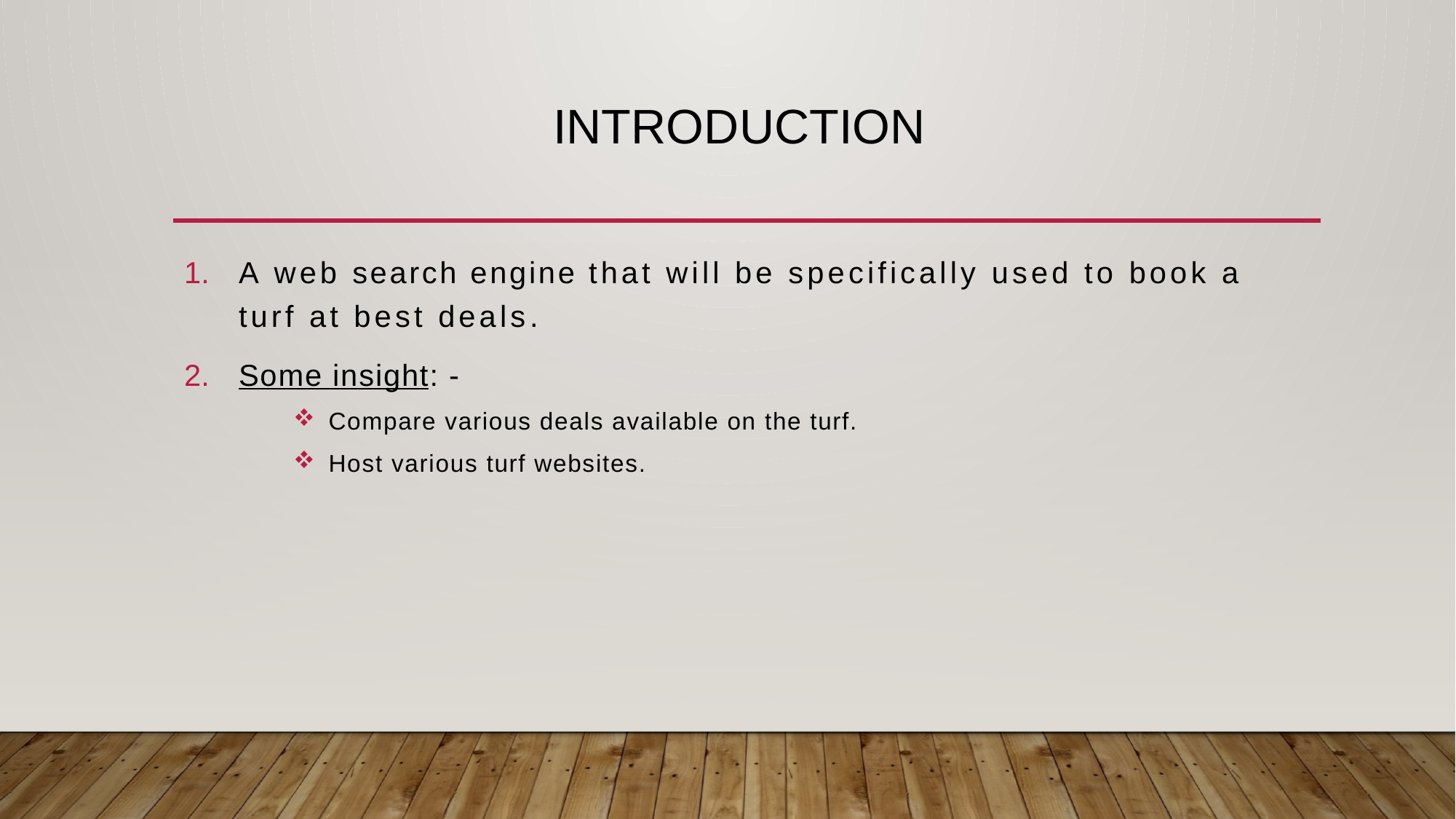

# INTRODUCTION
A  web search engine that will be specifically used to book a turf at best deals.
Some insight: -
 Compare various deals available on the turf.
 Host various turf websites.